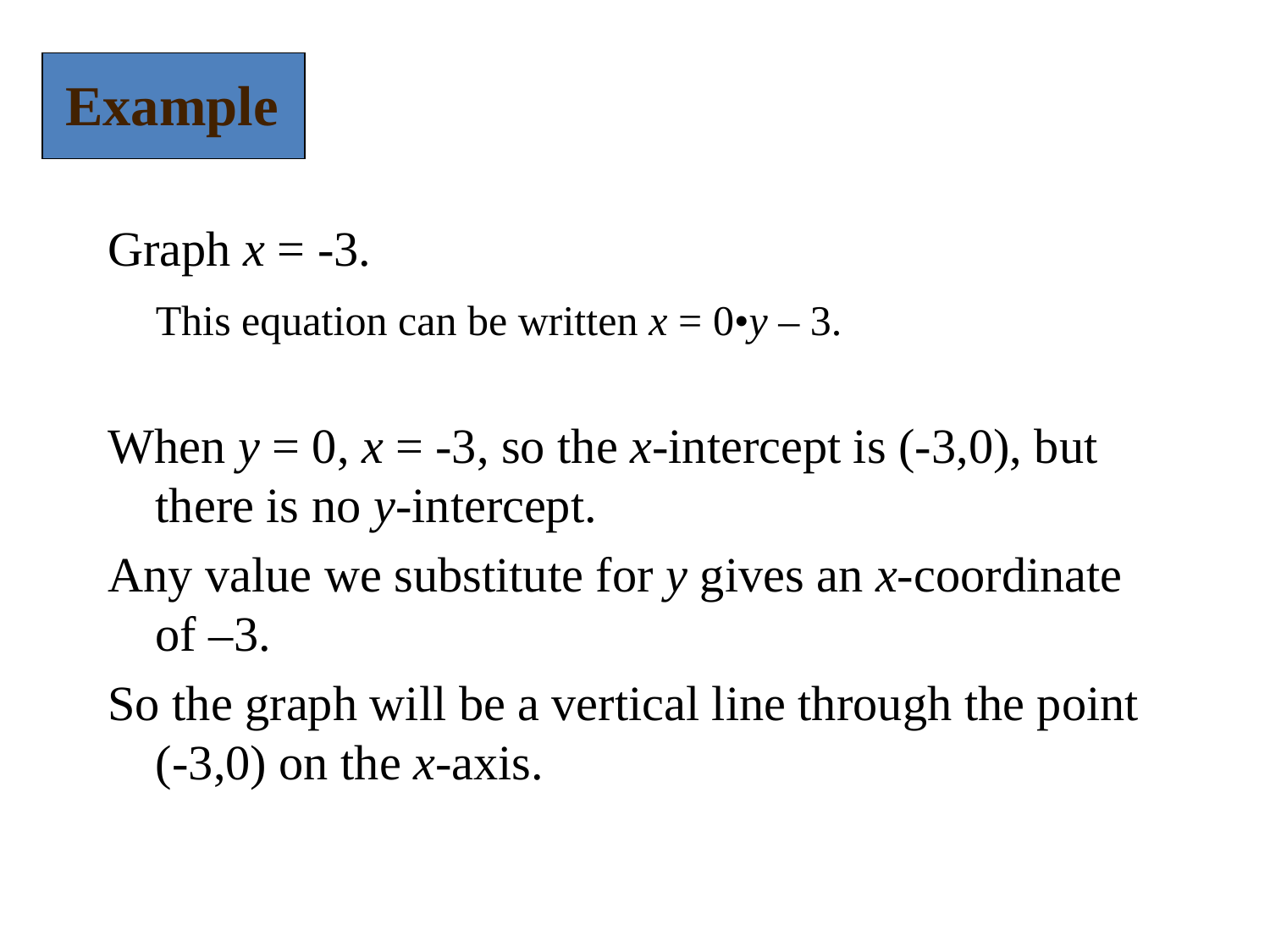

Example
Graph x = -3.
	This equation can be written x = 0•y – 3.

When y = 0, x = -3, so the x-intercept is (-3,0), but there is no y-intercept.
Any value we substitute for y gives an x-coordinate of –3.
So the graph will be a vertical line through the point (-3,0) on the x-axis.